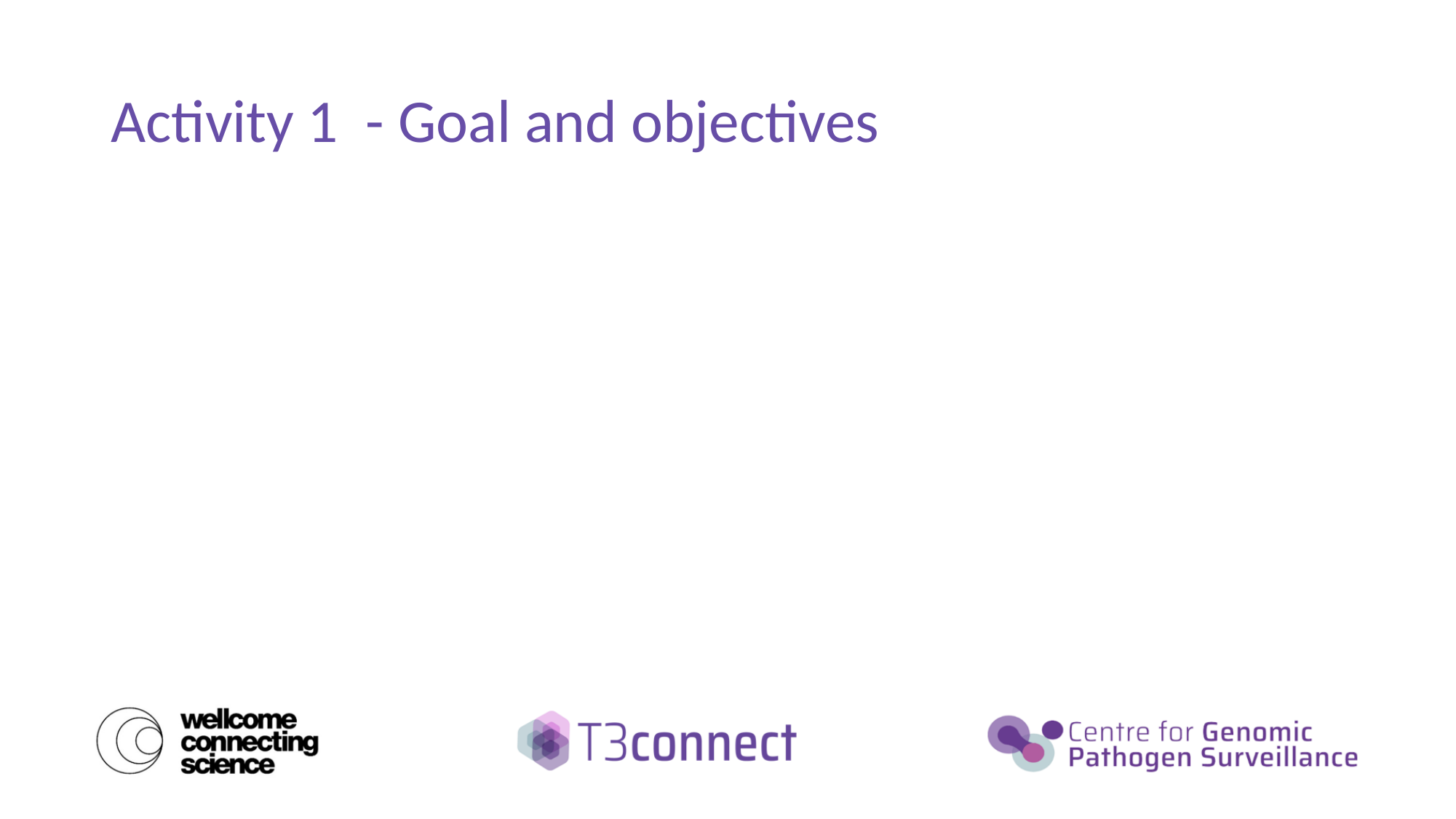

# Activity 1  - Goal and objectives